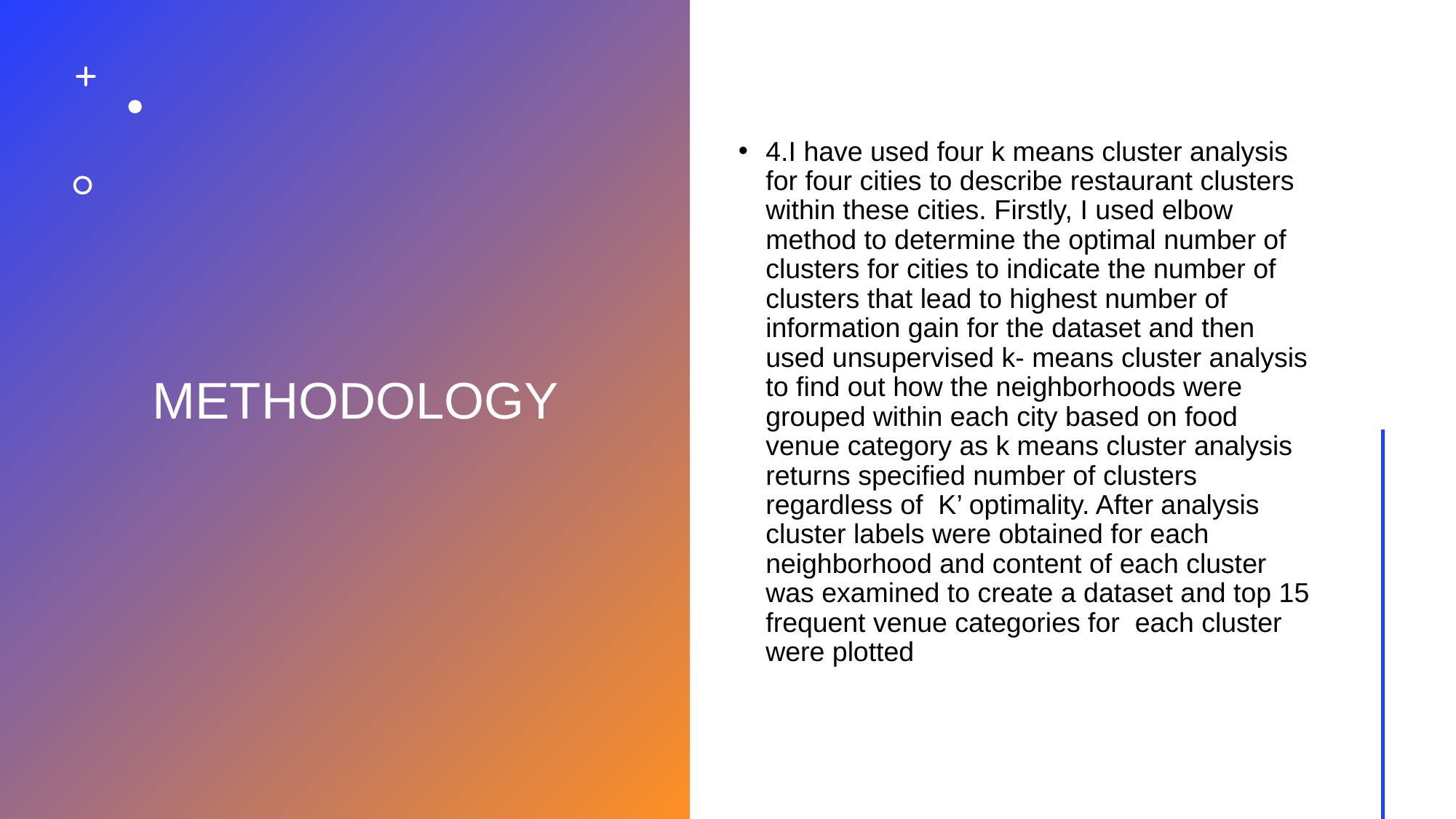

# METHODOLOGY
4.I have used four k means cluster analysis for four cities to describe restaurant clusters within these cities. Firstly, I used elbow method to determine the optimal number of clusters for cities to indicate the number of clusters that lead to highest number of information gain for the dataset and then used unsupervised k- means cluster analysis to find out how the neighborhoods were grouped within each city based on food venue category as k means cluster analysis returns specified number of clusters regardless of  K’ optimality. After analysis cluster labels were obtained for each neighborhood and content of each cluster was examined to create a dataset and top 15 frequent venue categories for  each cluster were plotted